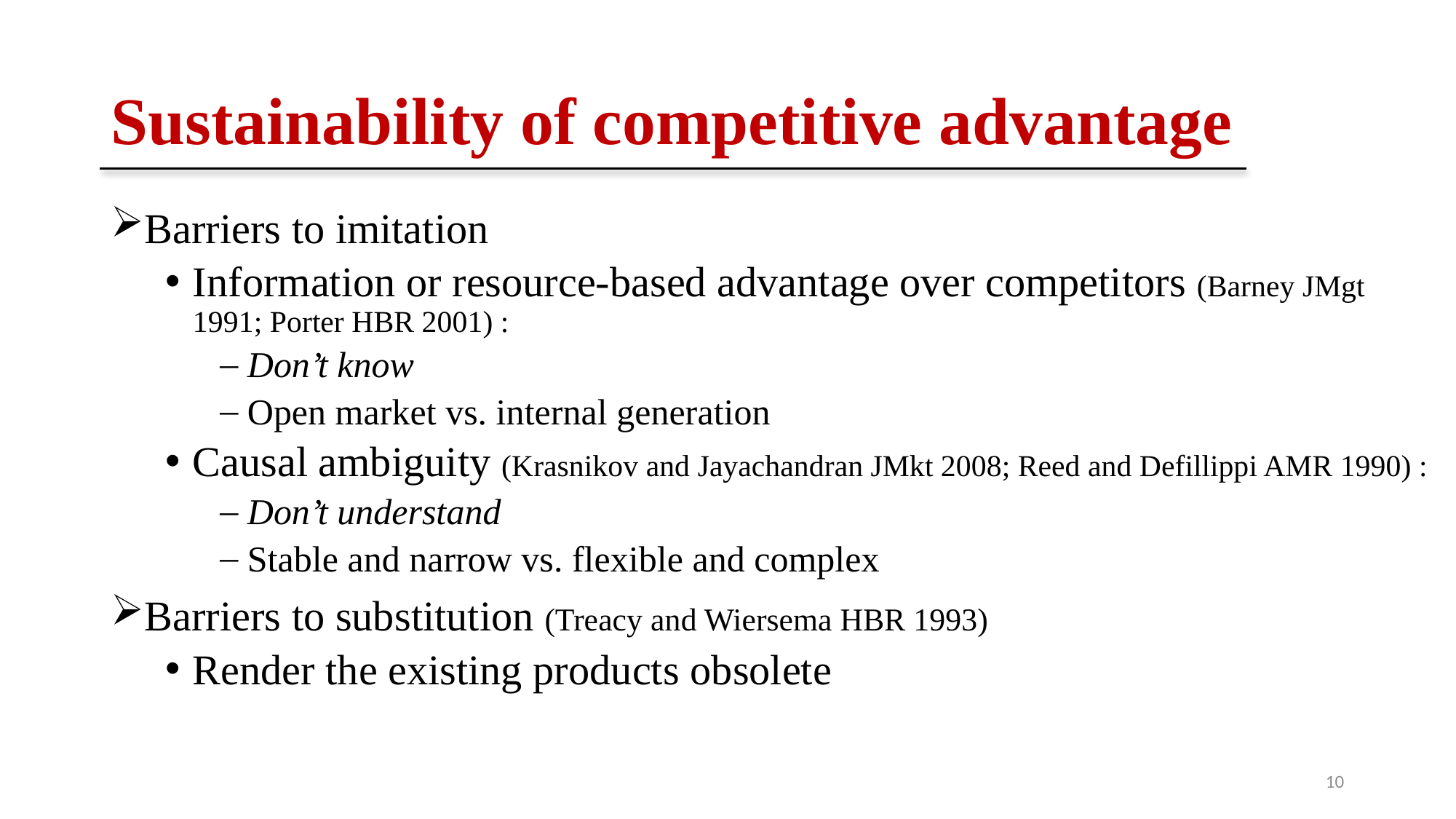

# Sustainability of competitive advantage
Barriers to imitation
Information or resource-based advantage over competitors (Barney JMgt 1991; Porter HBR 2001) :
Don’t know
Open market vs. internal generation
Causal ambiguity (Krasnikov and Jayachandran JMkt 2008; Reed and Defillippi AMR 1990) :
Don’t understand
Stable and narrow vs. flexible and complex
Barriers to substitution (Treacy and Wiersema HBR 1993)
Render the existing products obsolete
10